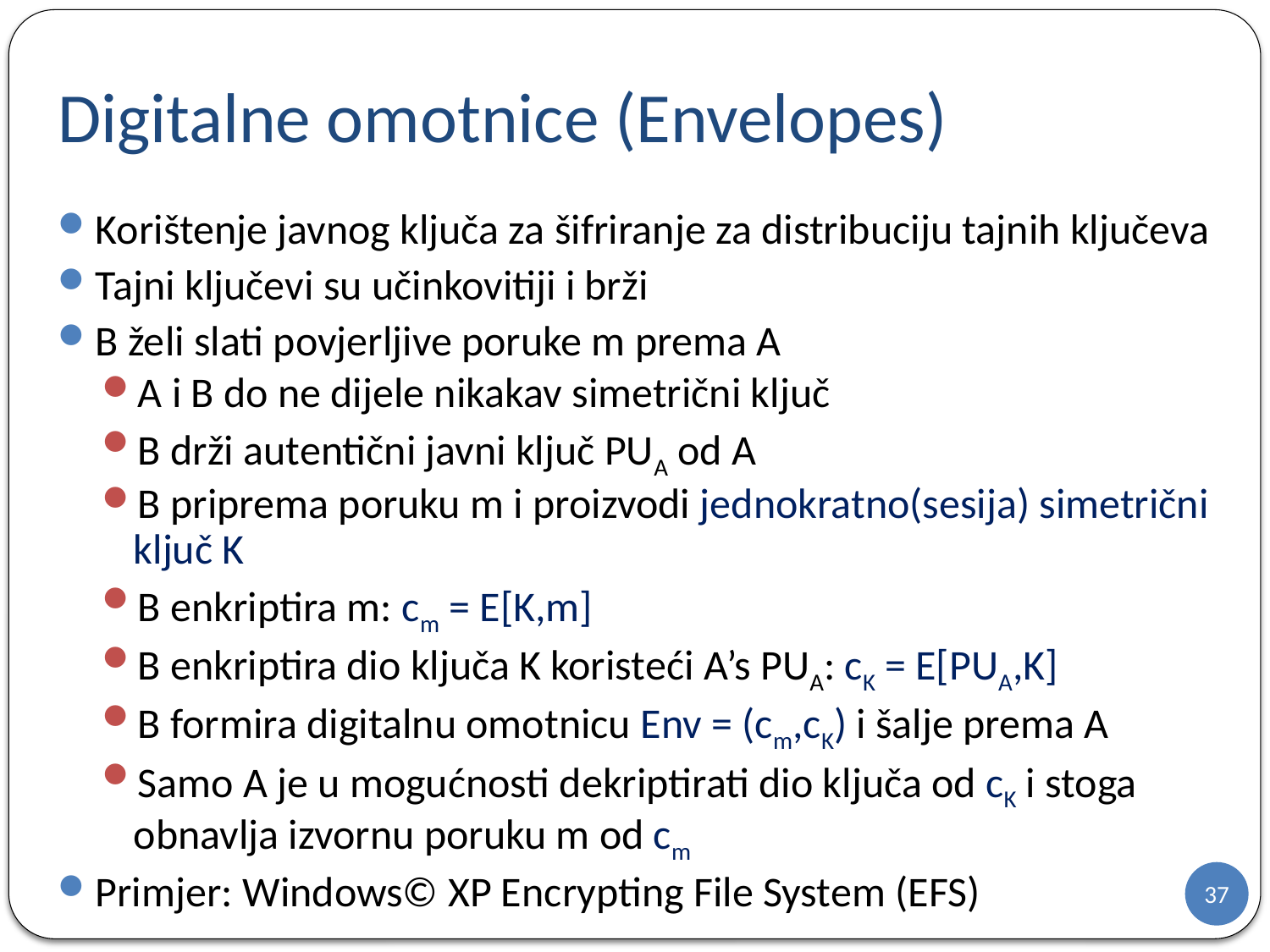

# Digitalne omotnice (Envelopes)
Korištenje javnog ključa za šifriranje za distribuciju tajnih ključeva
Tajni ključevi su učinkovitiji i brži
B želi slati povjerljive poruke m prema A
A i B do ne dijele nikakav simetrični ključ
B drži autentični javni ključ PUA od A
B priprema poruku m i proizvodi jednokratno(sesija) simetrični ključ K
B enkriptira m: cm = E[K,m]
B enkriptira dio ključa K koristeći A’s PUA: cK = E[PUA,K]
B formira digitalnu omotnicu Env = (cm,cK) i šalje prema A
Samo A je u mogućnosti dekriptirati dio ključa od cK i stoga obnavlja izvornu poruku m od cm
Primjer: Windows© XP Encrypting File System (EFS)
37